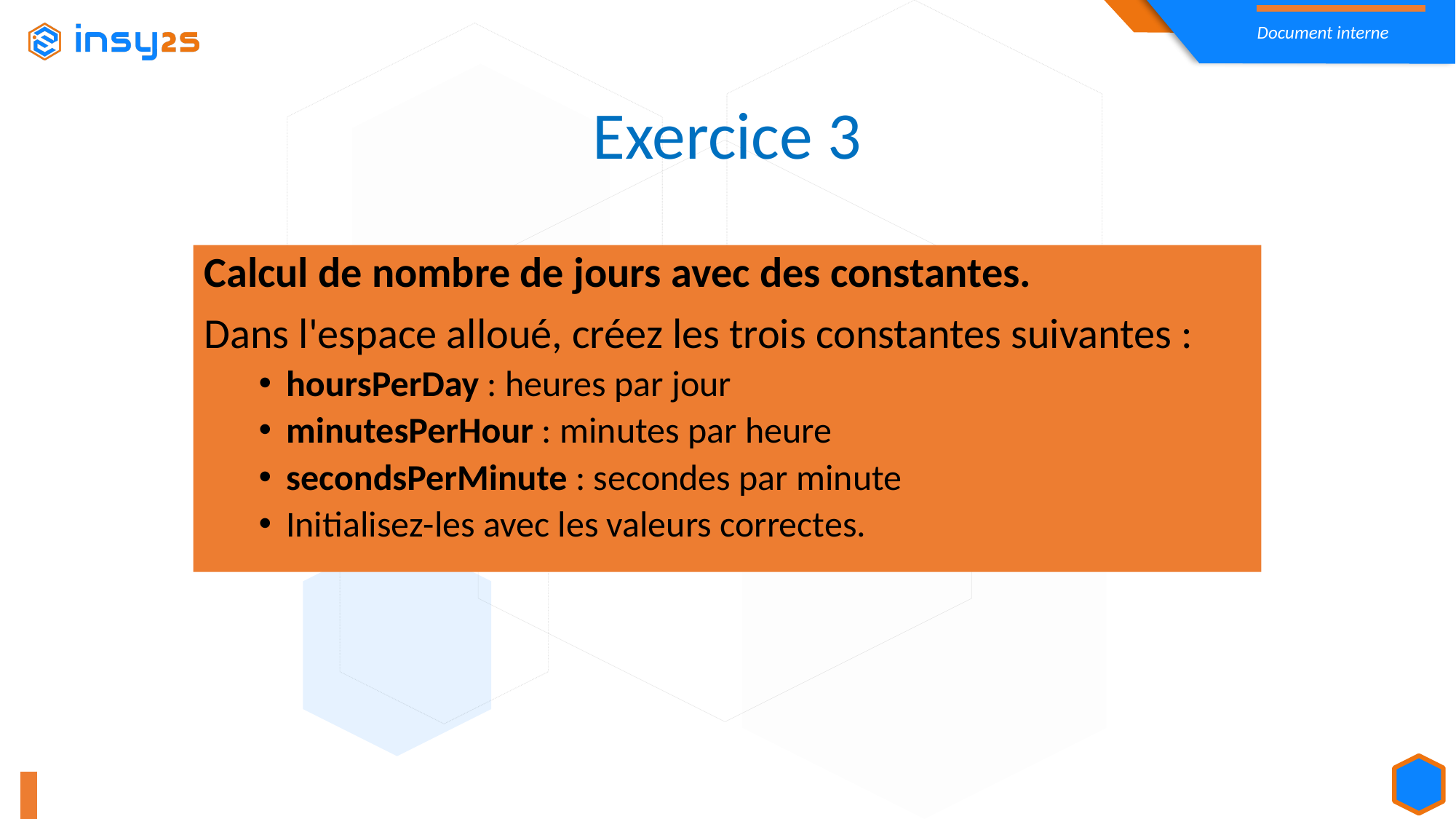

Exercice 3
Calcul de nombre de jours avec des constantes.
Dans l'espace alloué, créez les trois constantes suivantes :
hoursPerDay : heures par jour
minutesPerHour : minutes par heure
secondsPerMinute : secondes par minute
Initialisez-les avec les valeurs correctes.